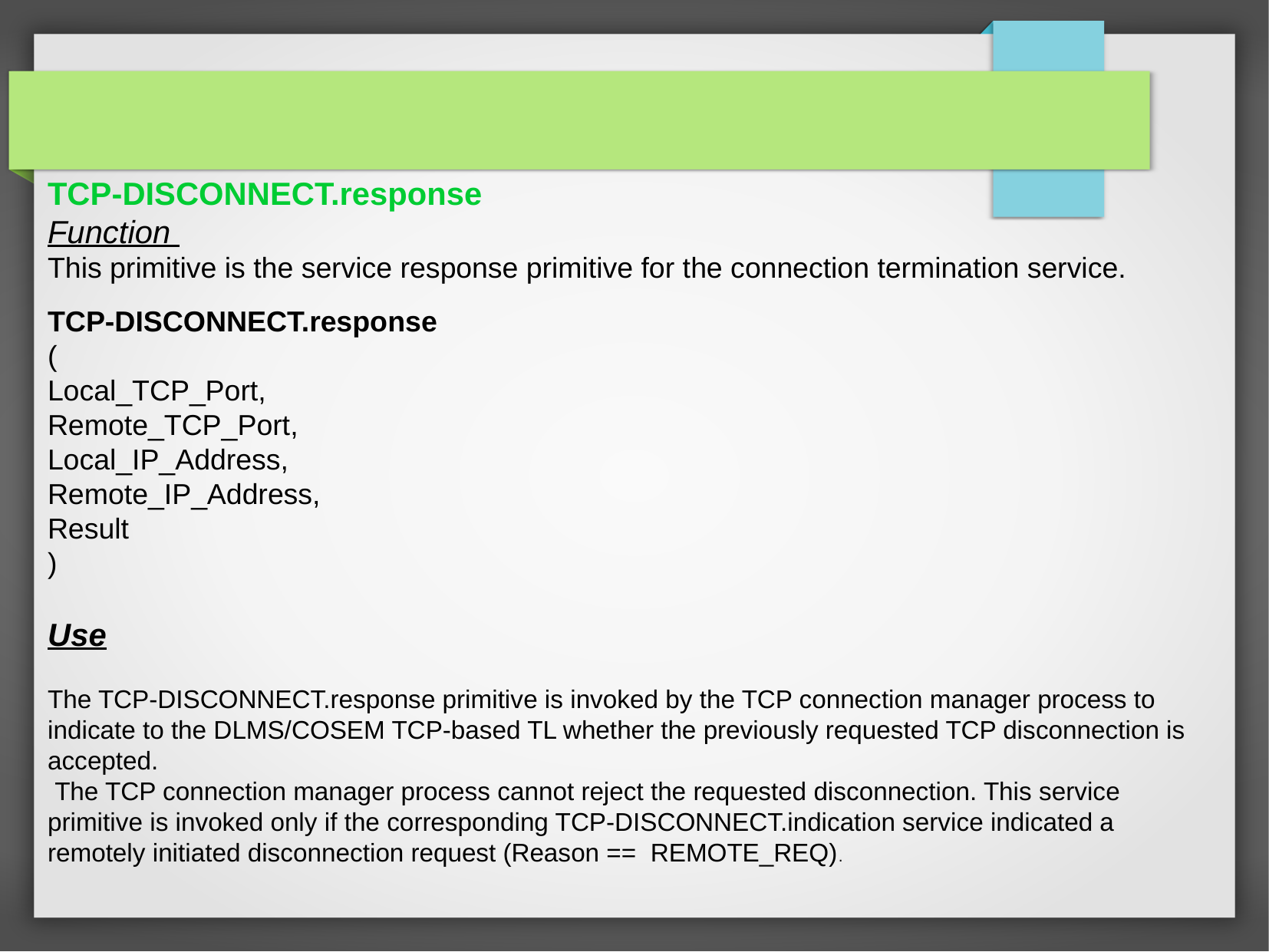

TCP-DISCONNECT.response
Function
This primitive is the service response primitive for the connection termination service.

TCP-DISCONNECT.response
(
Local_TCP_Port,
Remote_TCP_Port,
Local_IP_Address,
Remote_IP_Address,
Result
)

Use

The TCP-DISCONNECT.response primitive is invoked by the TCP connection manager process to indicate to the DLMS/COSEM TCP-based TL whether the previously requested TCP disconnection is  accepted.
 The TCP connection manager process cannot reject the requested disconnection. This service primitive is invoked only if the corresponding TCP-DISCONNECT.indication service indicated a remotely initiated disconnection request (Reason ==  REMOTE_REQ).